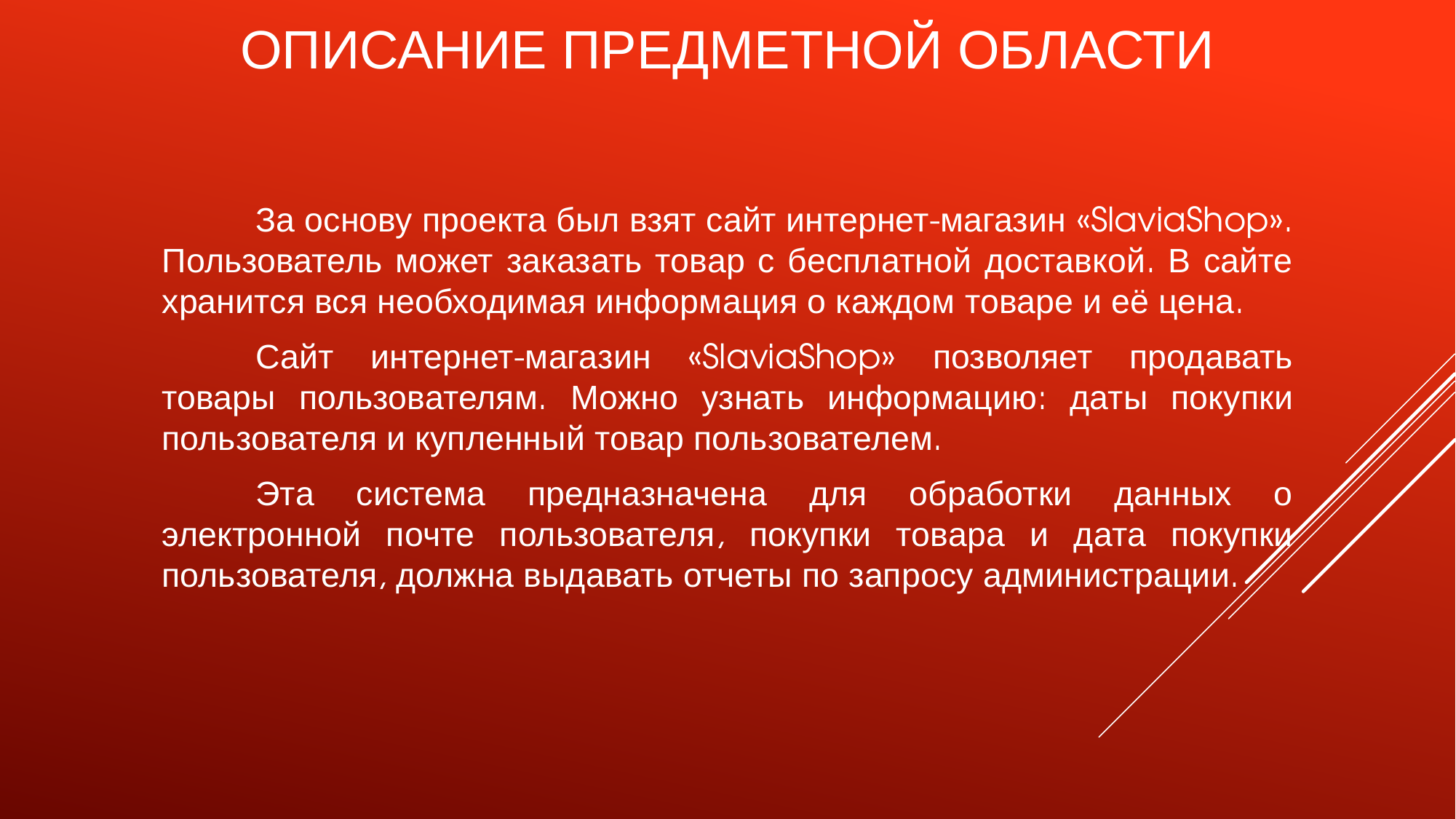

# Описание предметной области
	За основу проекта был взят сайт интернет-магазин «SlaviaShop». Пользователь может заказать товар с бесплатной доставкой. В сайте хранится вся необходимая информация о каждом товаре и её цена.
	Сайт интернет-магазин «SlaviaShop» позволяет продавать товары пользователям. Можно узнать информацию: даты покупки пользователя и купленный товар пользователем.
	Эта система предназначена для обработки данных о электронной почте пользователя, покупки товара и дата покупки пользователя, должна выдавать отчеты по запросу администрации.